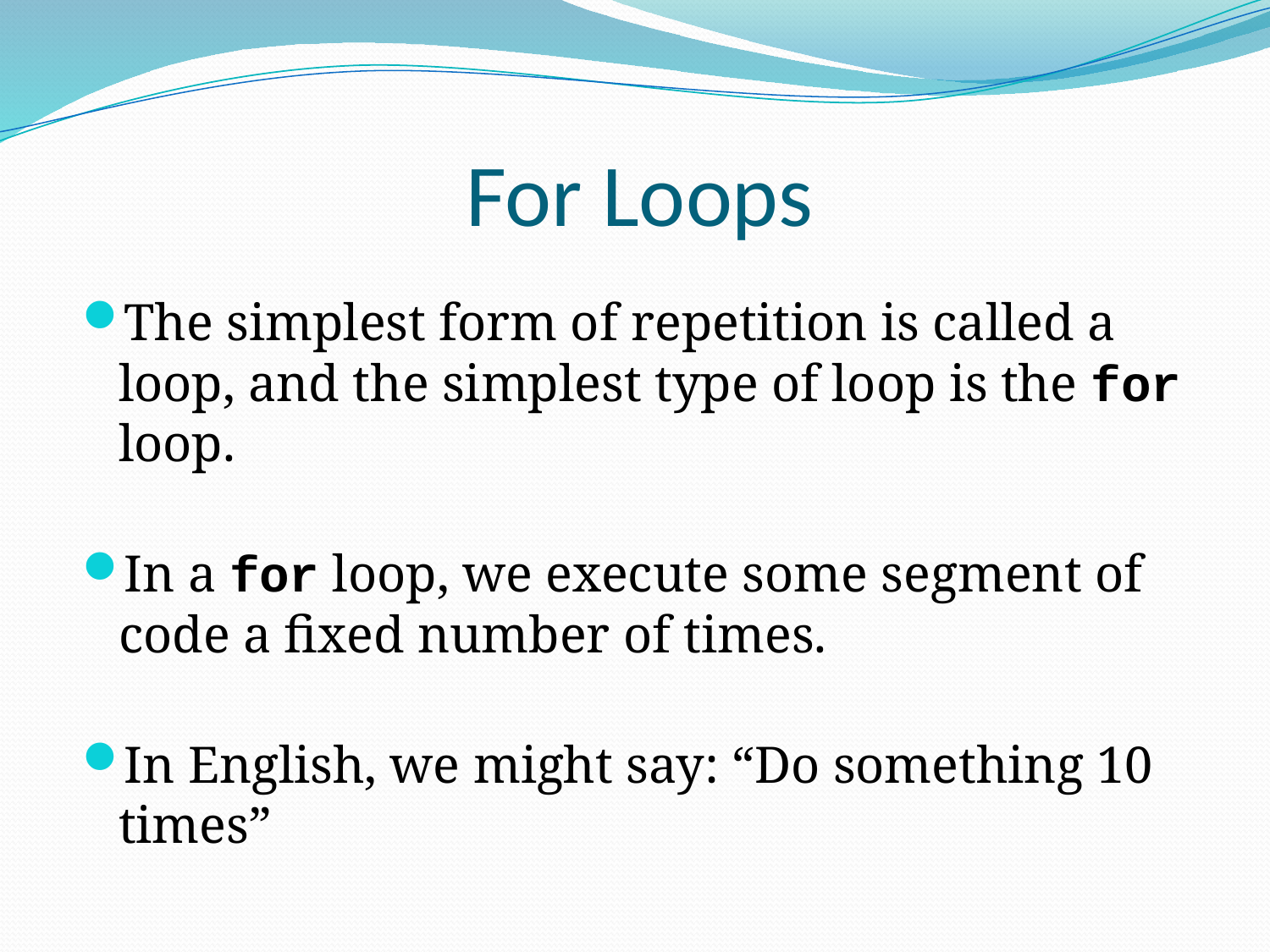

# For Loops
The simplest form of repetition is called a loop, and the simplest type of loop is the for loop.
In a for loop, we execute some segment of code a fixed number of times.
In English, we might say: “Do something 10 times”